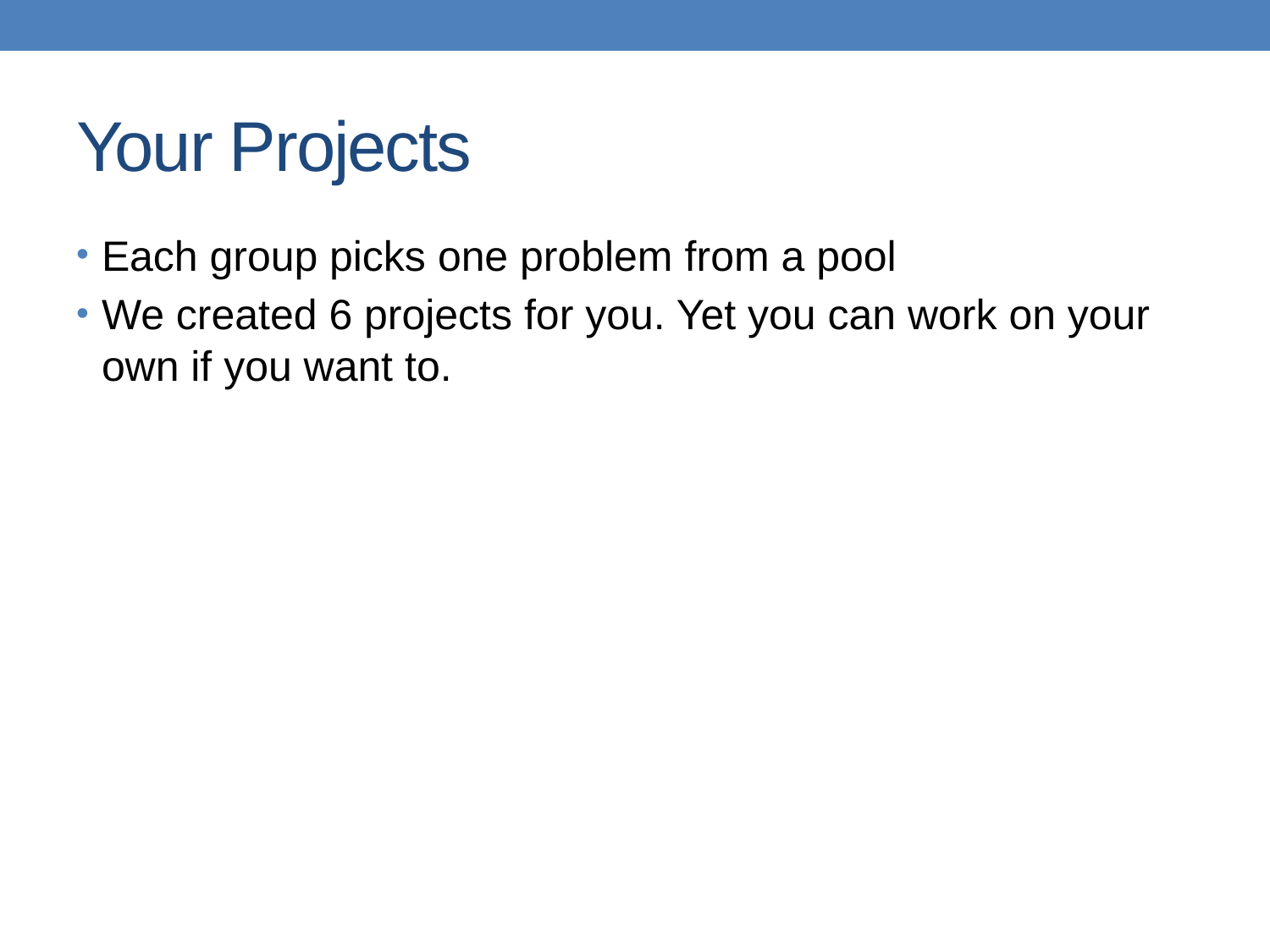

# Your Projects
Each group picks one problem from a pool
We created 6 projects for you. Yet you can work on your own if you want to.